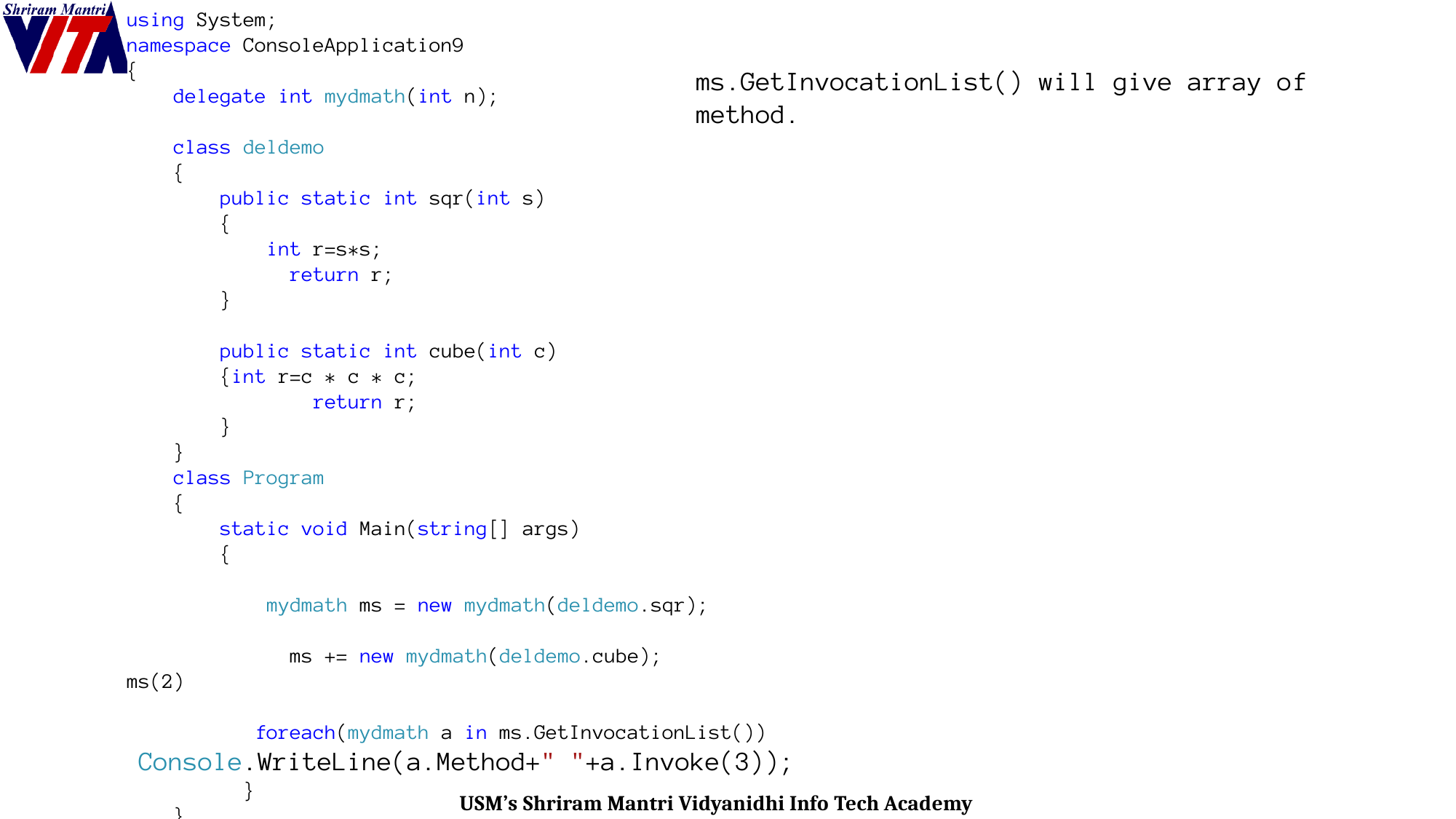

using System;
namespace ConsoleApplication9
{
    delegate int mydmath(int n);

    class deldemo
    {
        public static int sqr(int s)
        {
            int r=s*s;
              return r;
        }

        public static int cube(int c)
        {int r=c * c * c;
                return r;
        }
    }
    class Program
    {
        static void Main(string[] args)
        {

            mydmath ms = new mydmath(deldemo.sqr);

              ms += new mydmath(deldemo.cube);
ms(2)

           foreach(mydmath a in ms.GetInvocationList())
 Console.WriteLine(a.Method+" "+a.Invoke(3));
          }
    }
}

ms.GetInvocationList() will give array of method.